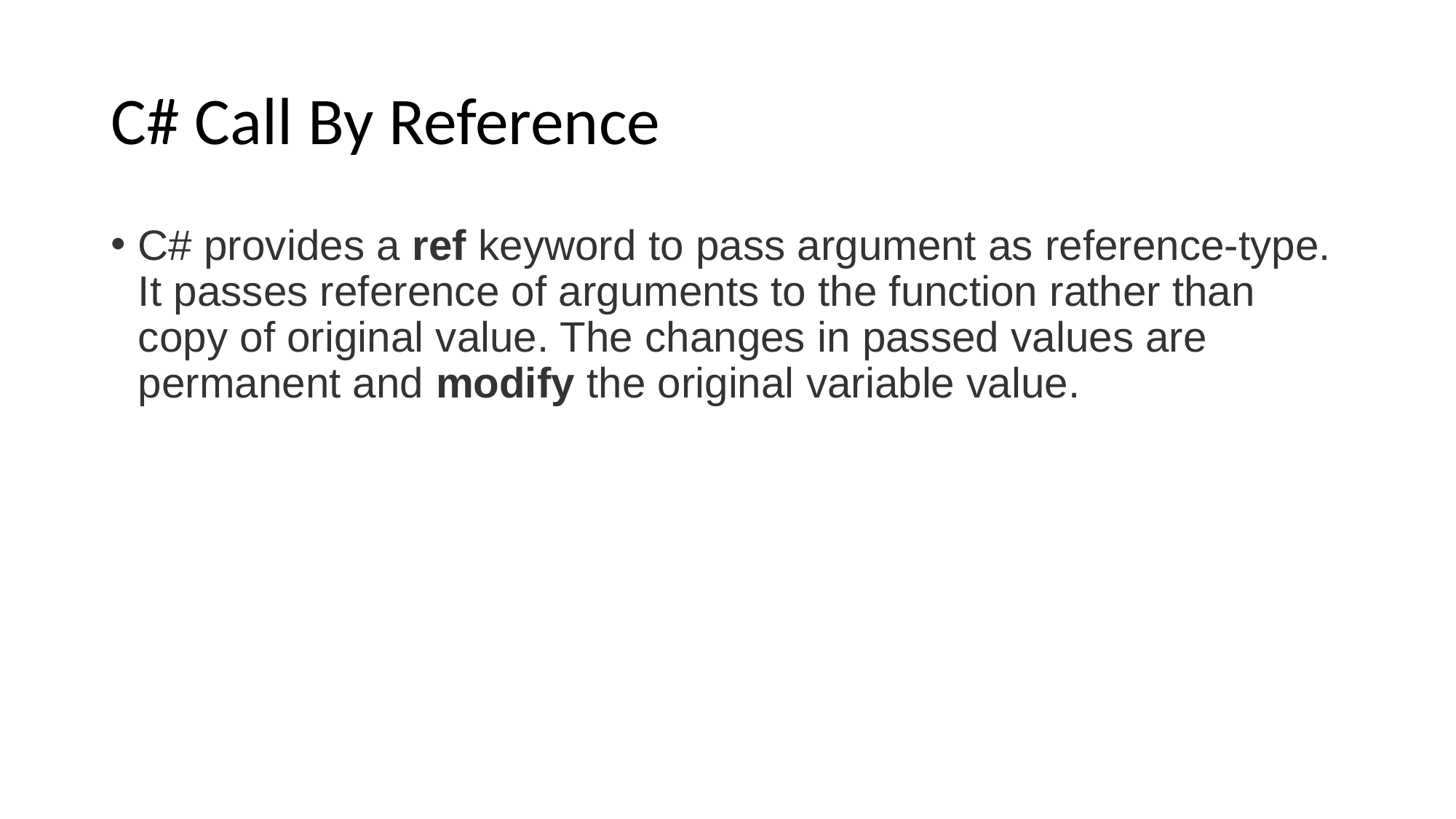

# C# Call By Reference
C# provides a ref keyword to pass argument as reference-type. It passes reference of arguments to the function rather than copy of original value. The changes in passed values are permanent and modify the original variable value.